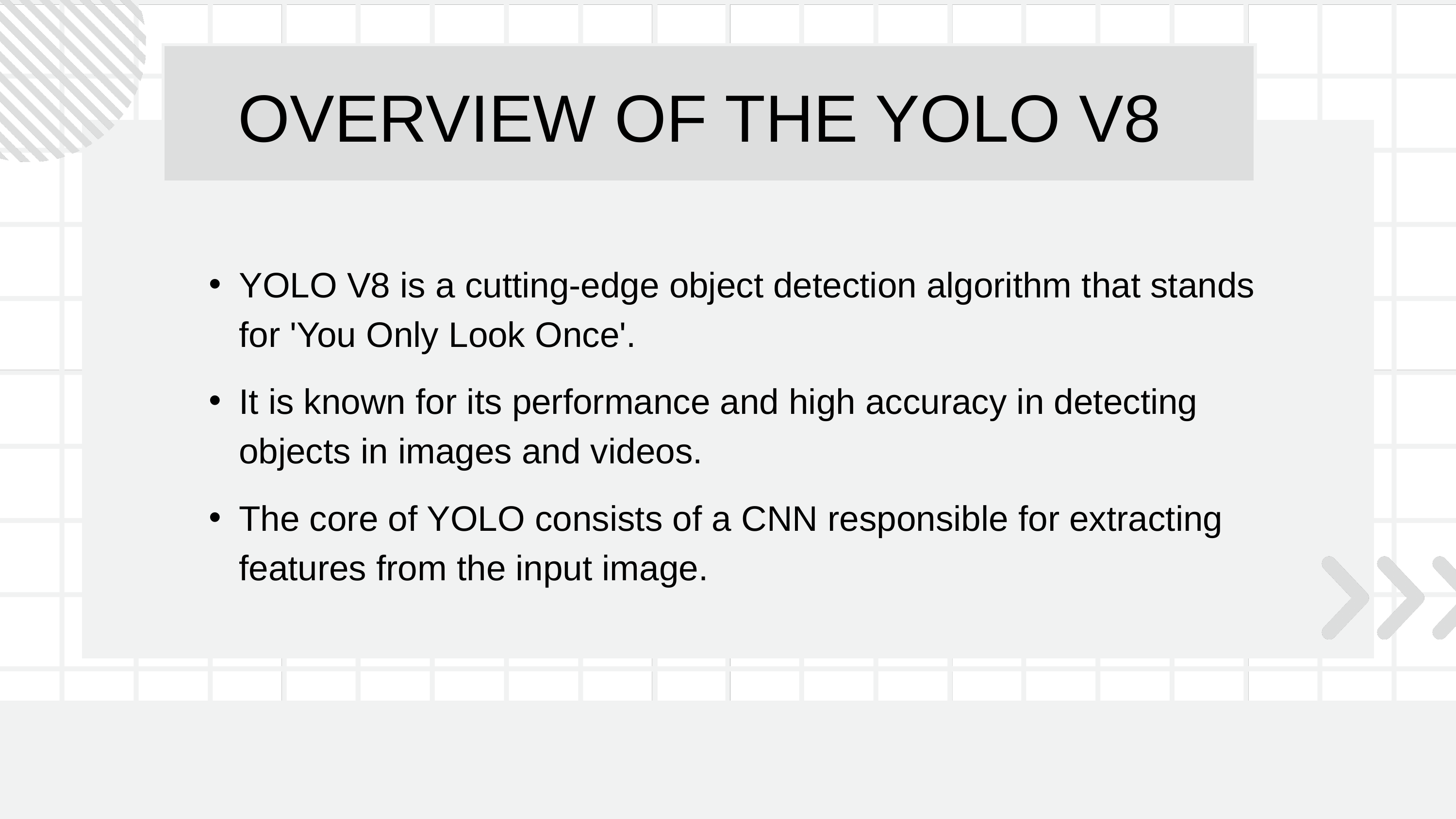

OVERVIEW OF THE YOLO V8

YOLO V8 is a cutting-edge object detection algorithm that stands for 'You Only Look Once'.

It is known for its performance and high accuracy in detecting objects in images and videos.

The core of YOLO consists of a CNN responsible for extracting features from the input image.